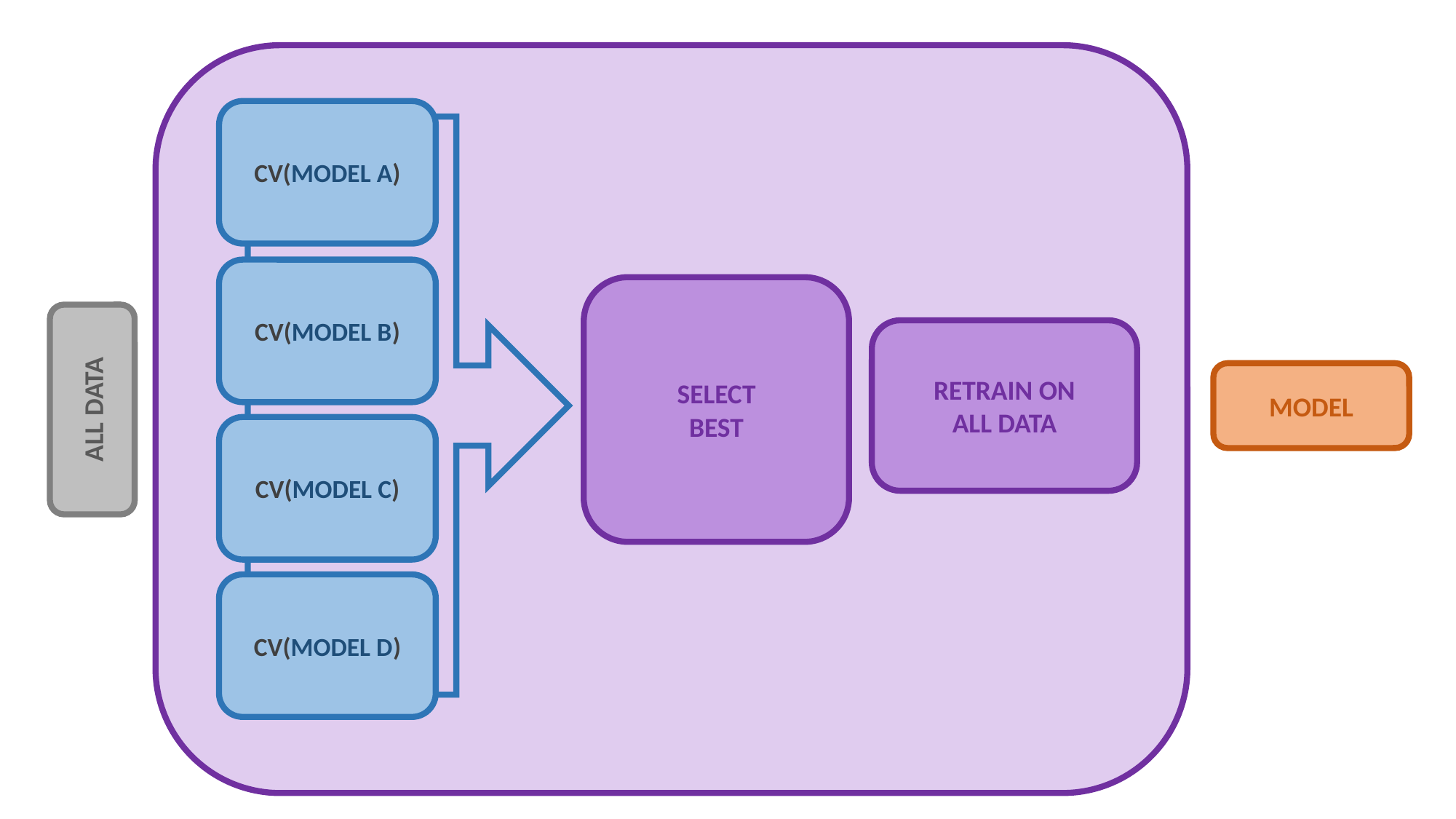

CV(MODEL A)
CV(MODEL B)
CV(MODEL C)
CV(MODEL D)

SELECT
BEST
RETRAIN ON
ALL DATA
MODEL
ALL DATA